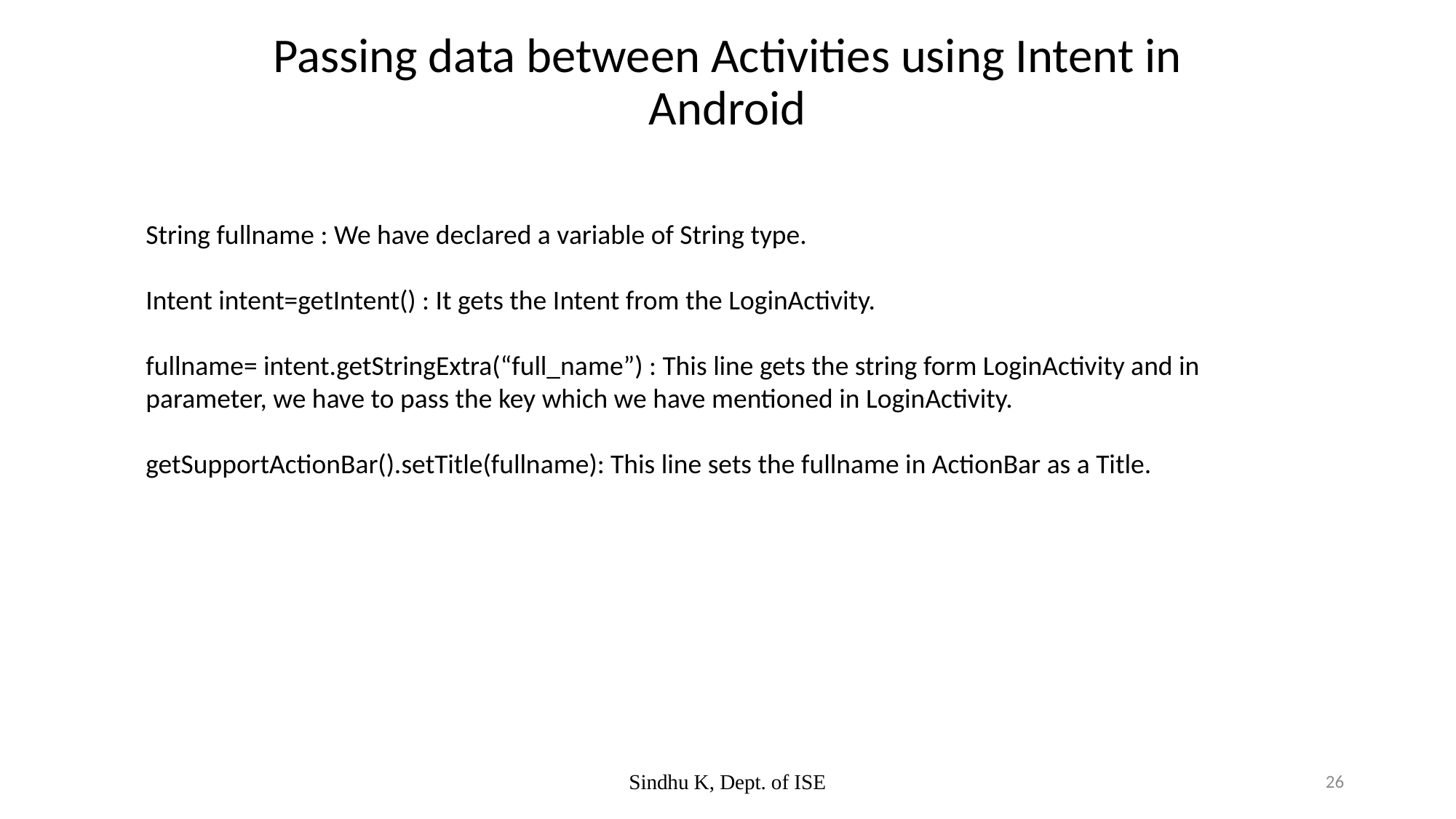

# Passing data between Activities using Intent in Android

String fullname : We have declared a variable of String type.

Intent intent=getIntent() : It gets the Intent from the LoginActivity.

fullname= intent.getStringExtra(“full_name”) : This line gets the string form LoginActivity and in parameter, we have to pass the key which we have mentioned in LoginActivity.

getSupportActionBar().setTitle(fullname): This line sets the fullname in ActionBar as a Title.
Sindhu K, Dept. of ISE
26